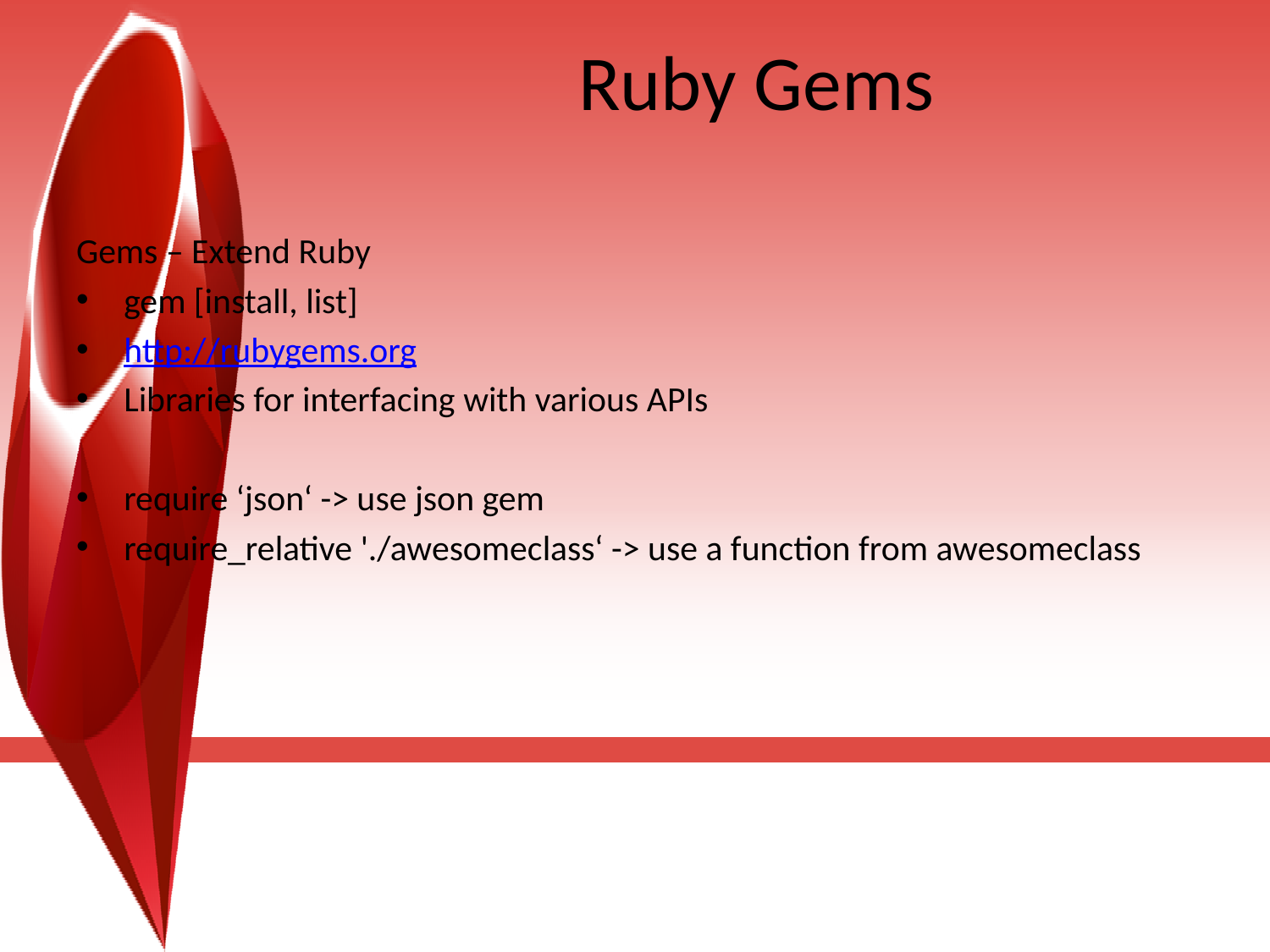

# Ruby Gems
Gems – Extend Ruby
gem [install, list]
http://rubygems.org
Libraries for interfacing with various APIs

require ‘json‘ -> use json gem
require_relative './awesomeclass‘ -> use a function from awesomeclass